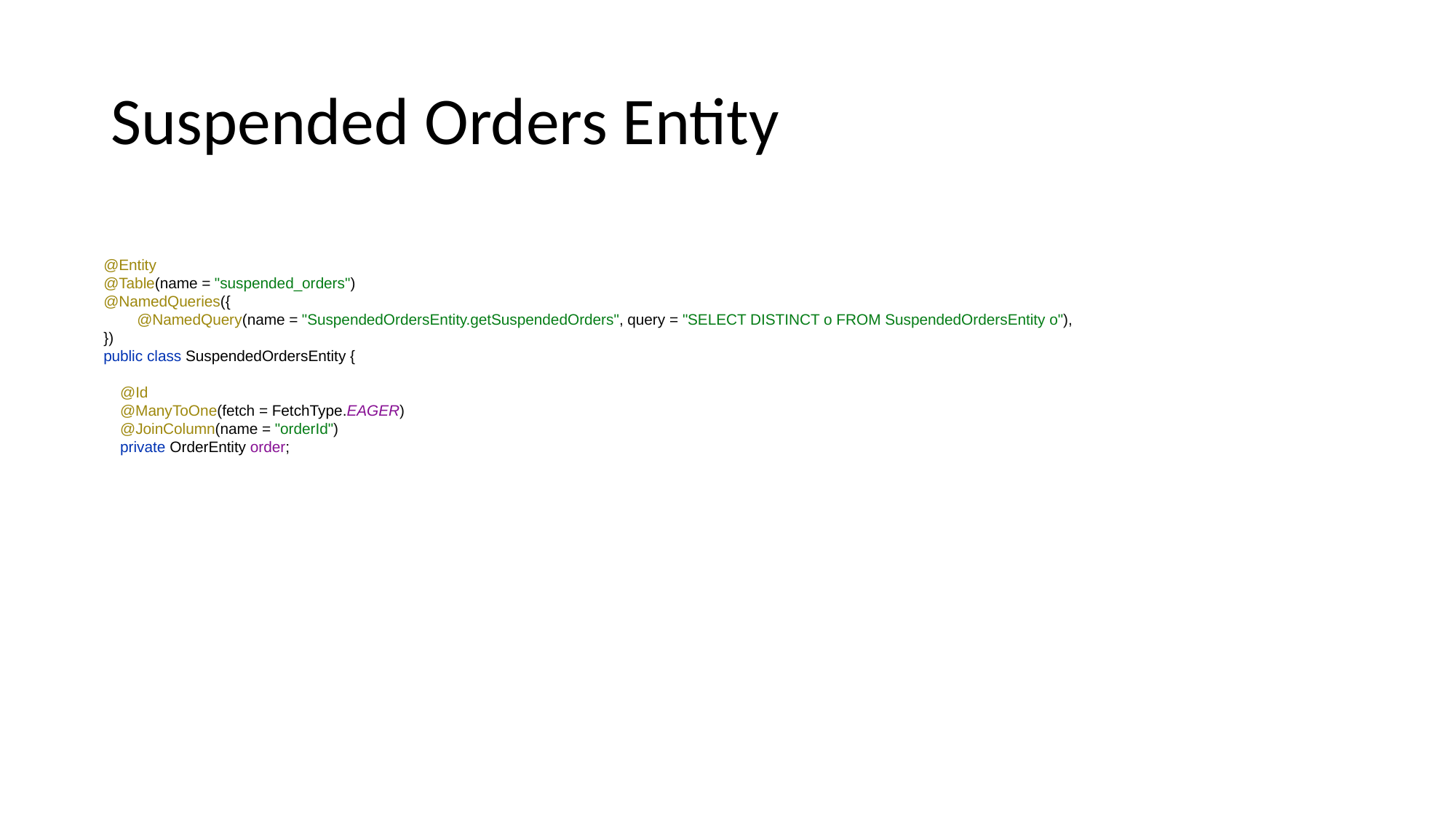

# Suspended Orders Entity
@Entity
@Table(name = "suspended_orders")
@NamedQueries({
        @NamedQuery(name = "SuspendedOrdersEntity.getSuspendedOrders", query = "SELECT DISTINCT o FROM SuspendedOrdersEntity o"),
})
public class SuspendedOrdersEntity {
    @Id
    @ManyToOne(fetch = FetchType.EAGER)
    @JoinColumn(name = "orderId")
    private OrderEntity order;